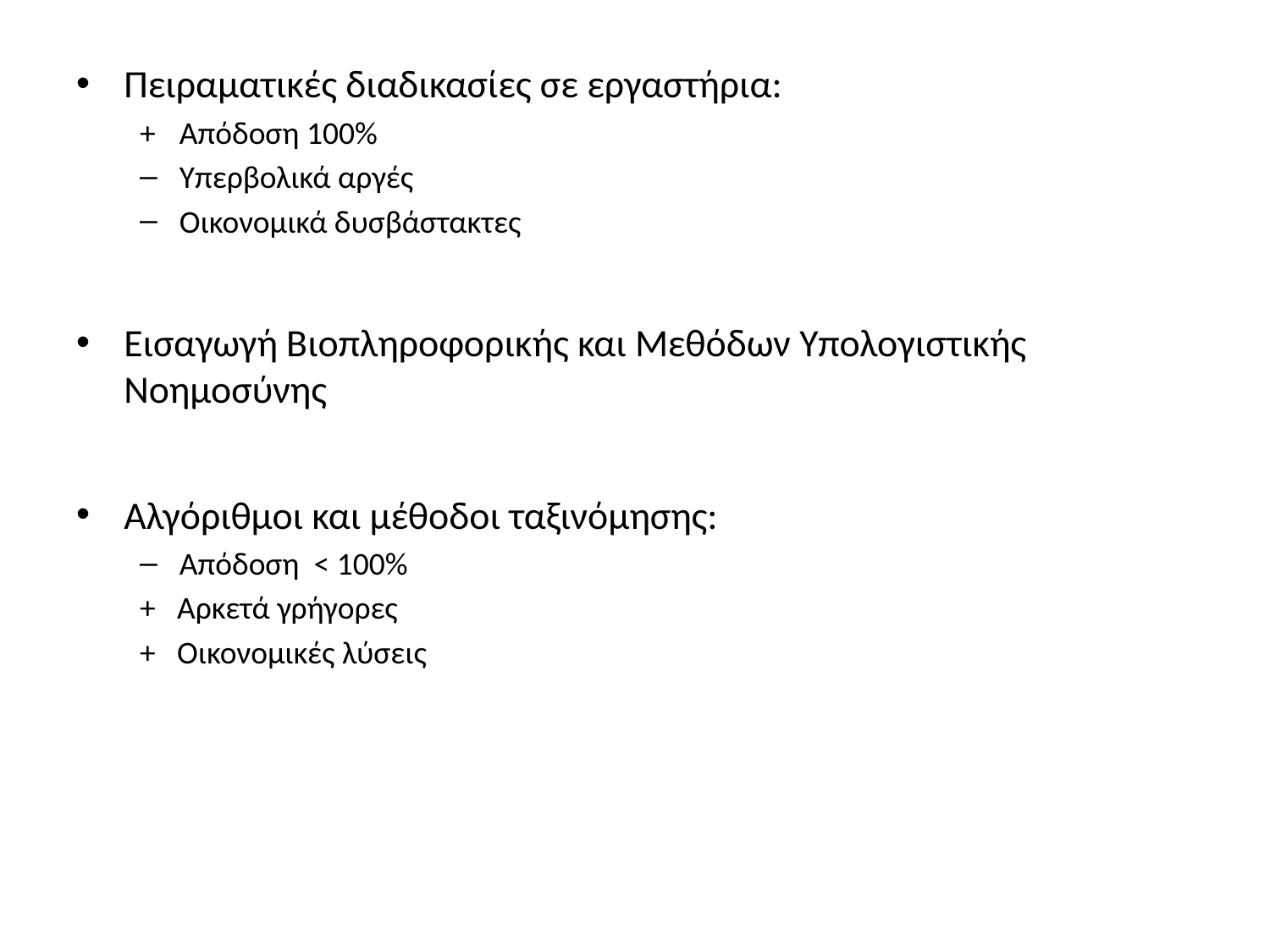

Πειραματικές διαδικασίες σε εργαστήρια:
+ 	Απόδοση 100%
Υπερβολικά αργές
Οικονομικά δυσβάστακτες

Εισαγωγή Βιοπληροφορικής και Μεθόδων Υπολογιστικής Νοημοσύνης

Aλγόριθμοι και μέθοδοι ταξινόμησης:
Απόδοση  < 100%
+   Αρκετά γρήγορες
+   Οικονομικές λύσεις